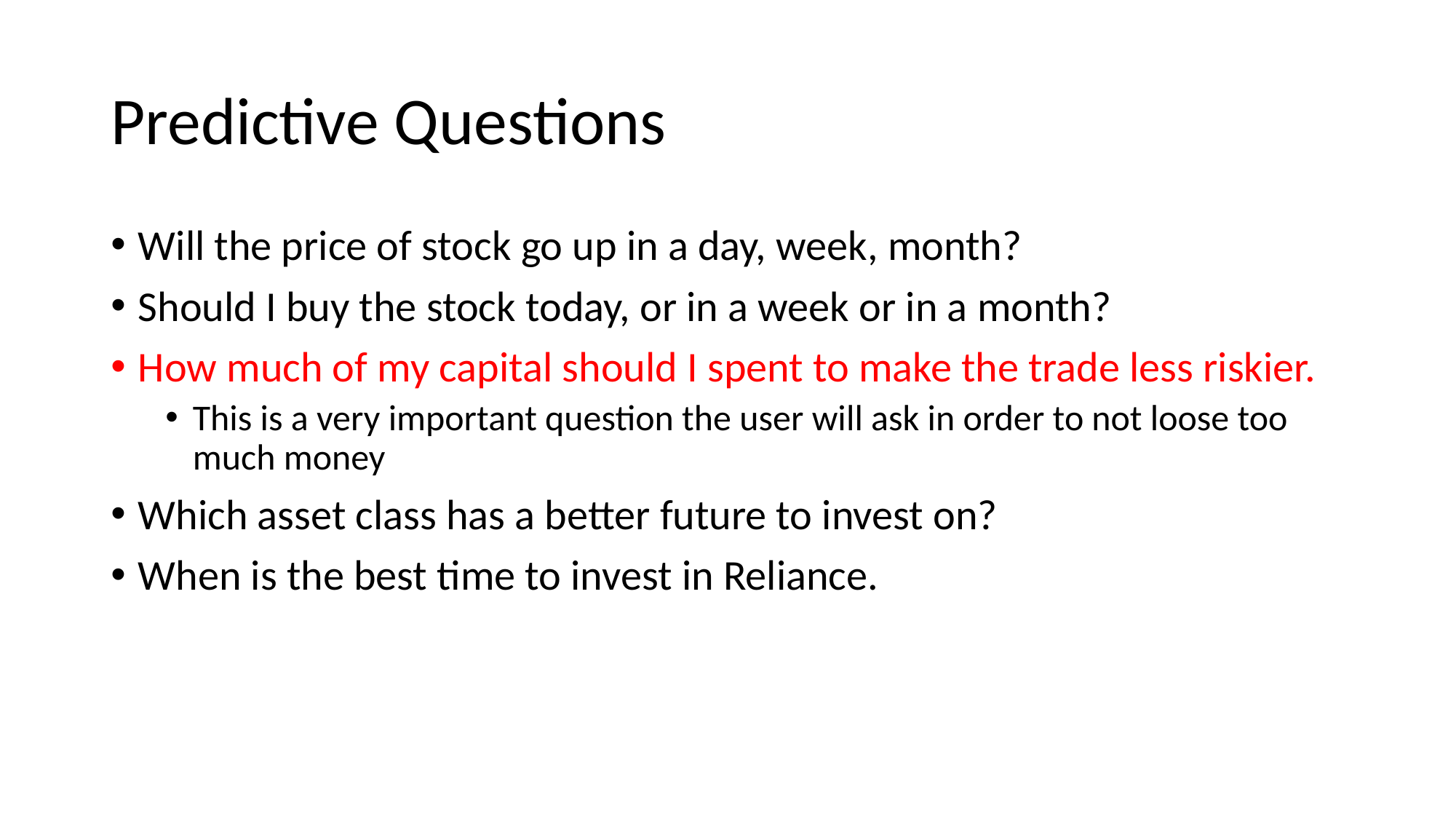

# Predictive Questions
Will the price of stock go up in a day, week, month?
Should I buy the stock today, or in a week or in a month?
How much of my capital should I spent to make the trade less riskier.
This is a very important question the user will ask in order to not loose too much money
Which asset class has a better future to invest on?
When is the best time to invest in Reliance.